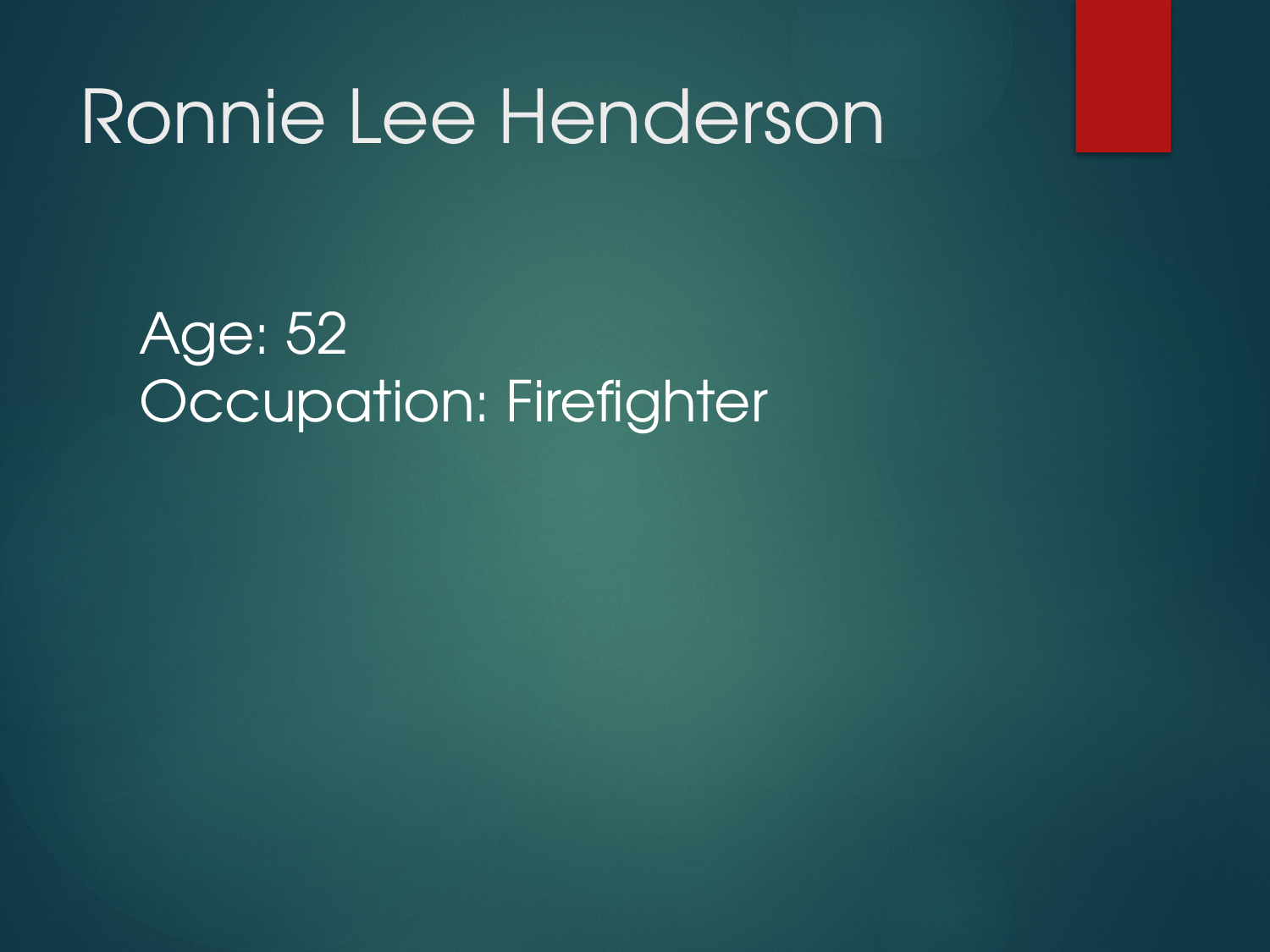

# Ronnie Lee Henderson

Age: 52
Occupation: Firefighter